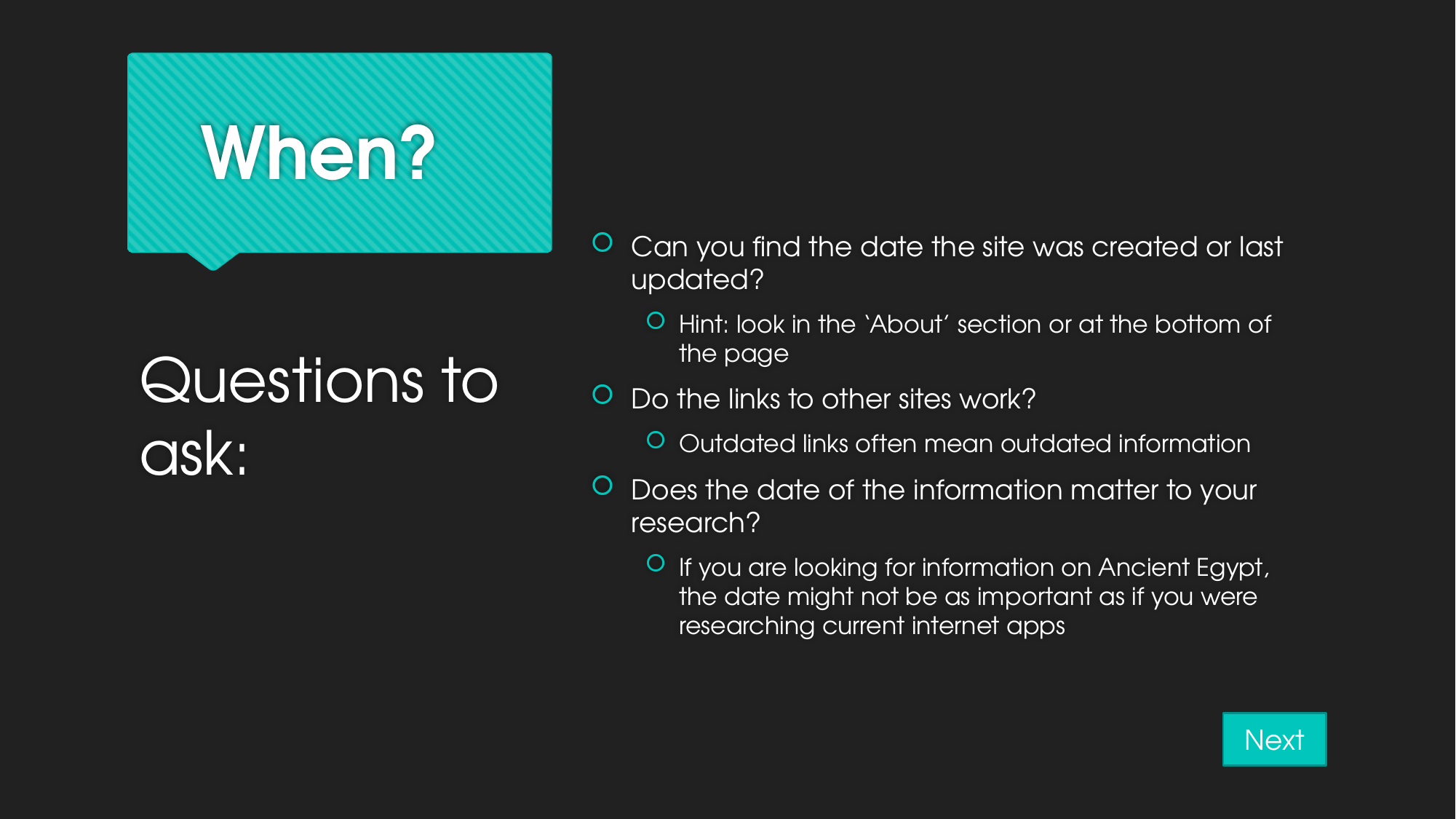

# When?
Can you find the date the site was created or last updated?
Hint: look in the ‘About’ section or at the bottom of the page
Do the links to other sites work?
Outdated links often mean outdated information
Does the date of the information matter to your research?
If you are looking for information on Ancient Egypt, the date might not be as important as if you were researching current internet apps
Questions to ask:
Next